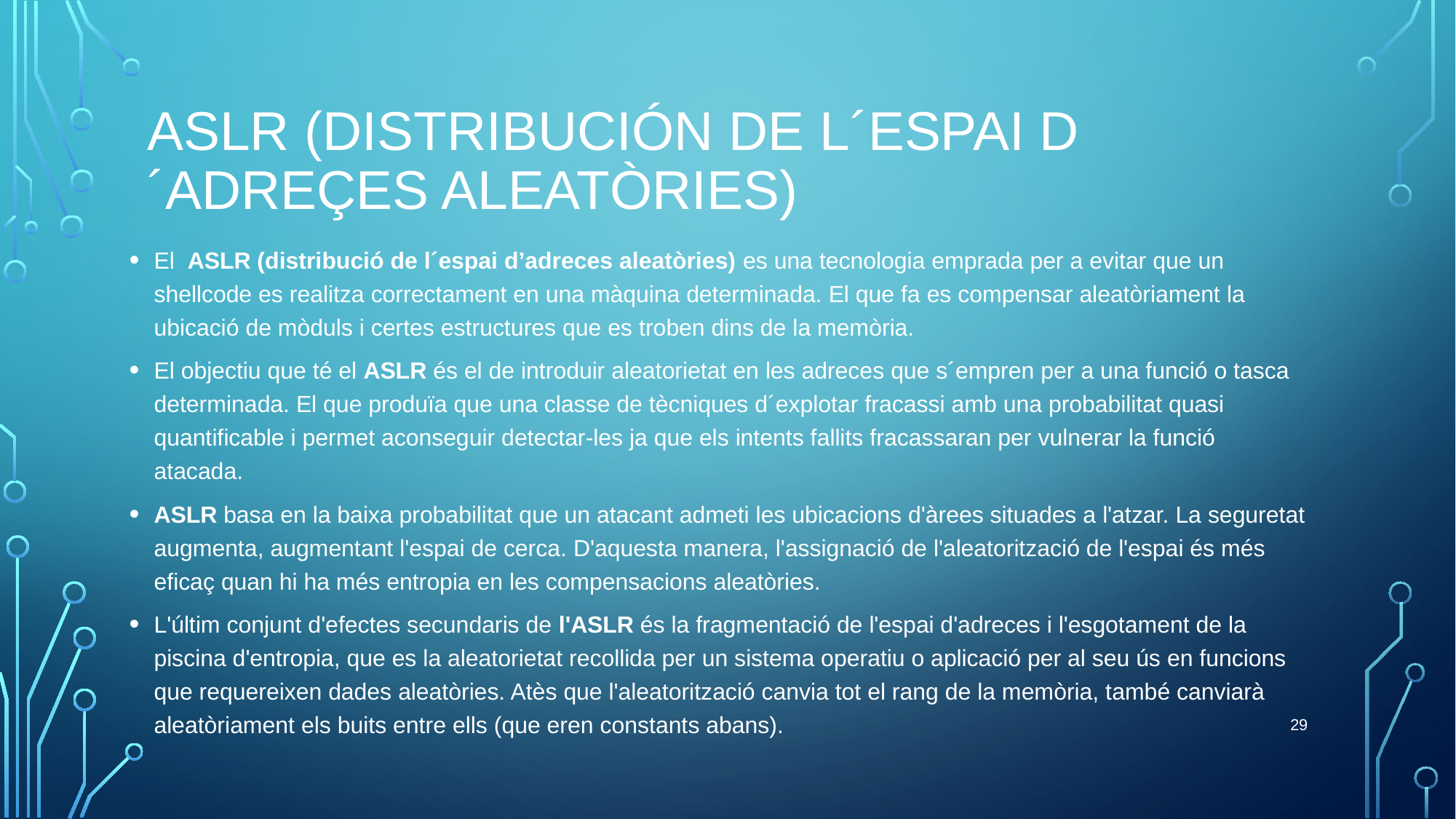

# Aslr (distribución de l´espai d´adreçes aleatòries)
El  ASLR (distribució de l´espai d’adreces aleatòries) es una tecnologia emprada per a evitar que un shellcode es realitza correctament en una màquina determinada. El que fa es compensar aleatòriament la ubicació de mòduls i certes estructures que es troben dins de la memòria.
El objectiu que té el ASLR és el de introduir aleatorietat en les adreces que s´empren per a una funció o tasca determinada. El que produïa que una classe de tècniques d´explotar fracassi amb una probabilitat quasi quantificable i permet aconseguir detectar-les ja que els intents fallits fracassaran per vulnerar la funció atacada.
ASLR basa en la baixa probabilitat que un atacant admeti les ubicacions d'àrees situades a l'atzar. La seguretat augmenta, augmentant l'espai de cerca. D'aquesta manera, l'assignació de l'aleatorització de l'espai és més eficaç quan hi ha més entropia en les compensacions aleatòries.
L'últim conjunt d'efectes secundaris de l'ASLR és la fragmentació de l'espai d'adreces i l'esgotament de la piscina d'entropia, que es la aleatorietat recollida per un sistema operatiu o aplicació per al seu ús en funcions que requereixen dades aleatòries. Atès que l'aleatorització canvia tot el rang de la memòria, també canviarà aleatòriament els buits entre ells (que eren constants abans).

29